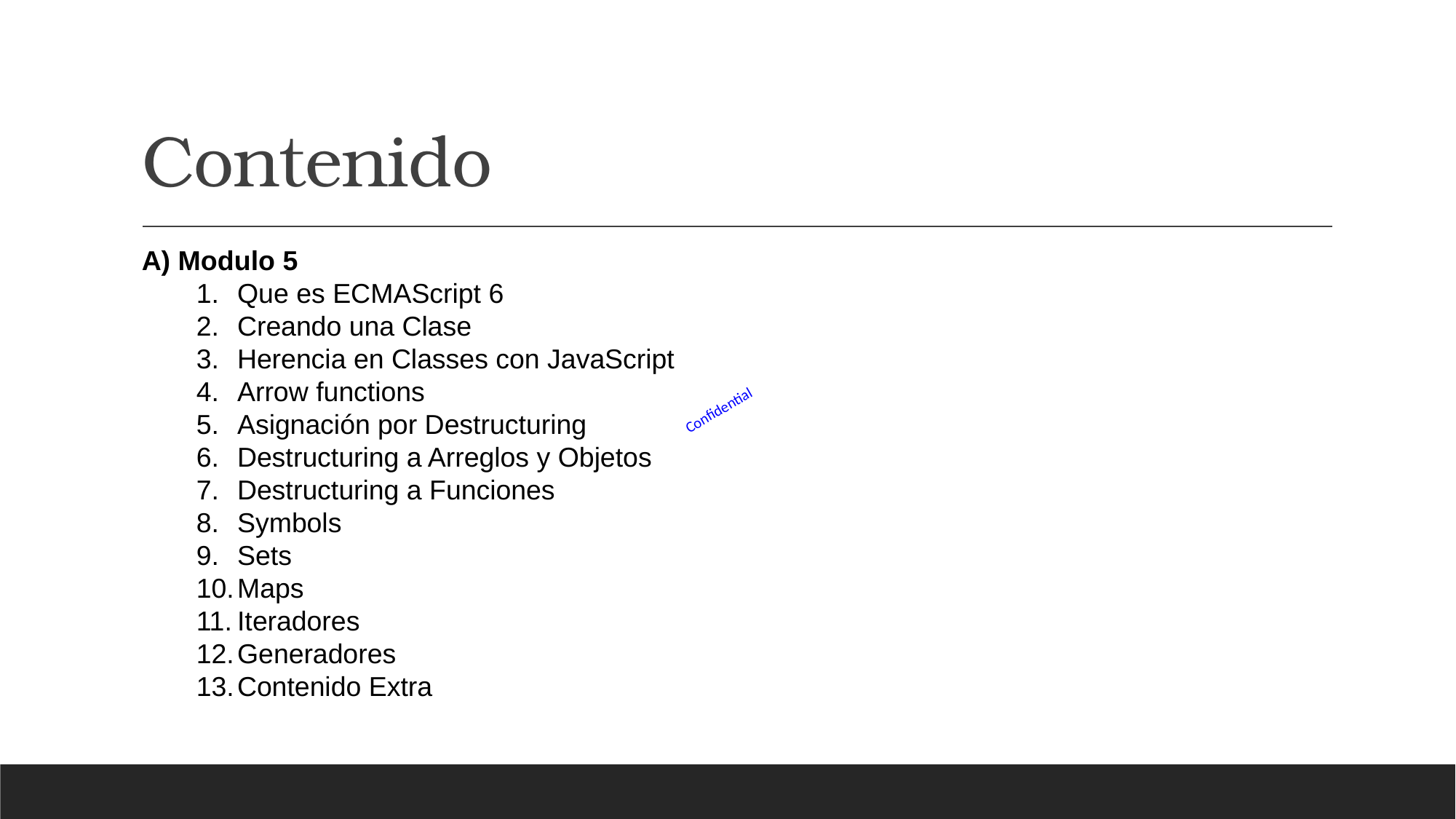

# Contenido
A) Modulo 5
Que es ECMAScript 6
Creando una Clase
Herencia en Classes con JavaScript
Arrow functions
Asignación por Destructuring
Destructuring a Arreglos y Objetos
Destructuring a Funciones
Symbols
Sets
Maps
Iteradores
Generadores
Contenido Extra